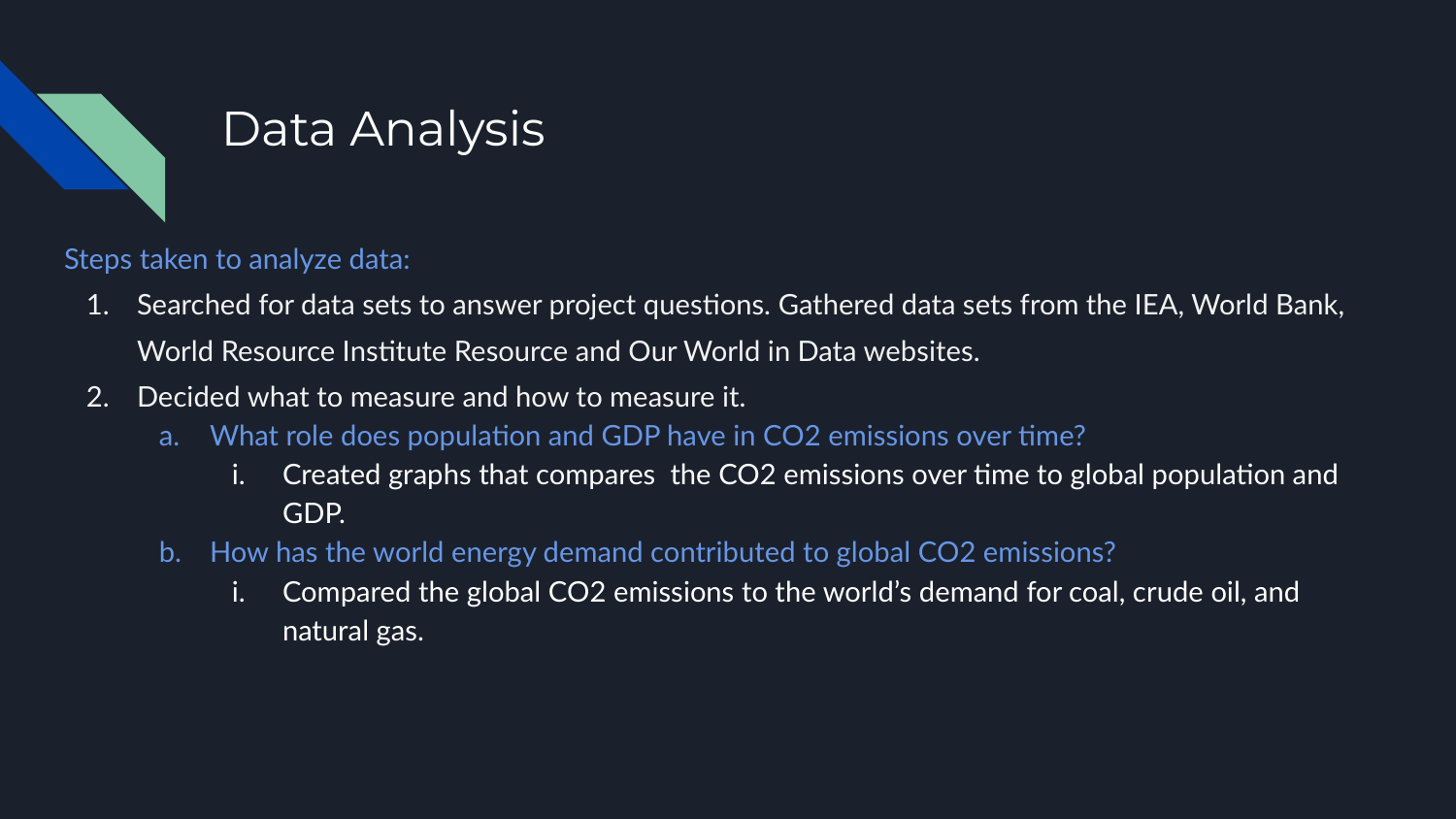

# Data Analysis

Steps taken to analyze data:
Searched for data sets to answer project questions. Gathered data sets from the IEA, World Bank, World Resource Institute Resource and Our World in Data websites.
Decided what to measure and how to measure it.
What role does population and GDP have in CO2 emissions over time?
Created graphs that compares  the CO2 emissions over time to global population and GDP.
How has the world energy demand contributed to global CO2 emissions?
Compared the global CO2 emissions to the world’s demand for coal, crude oil, and natural gas.